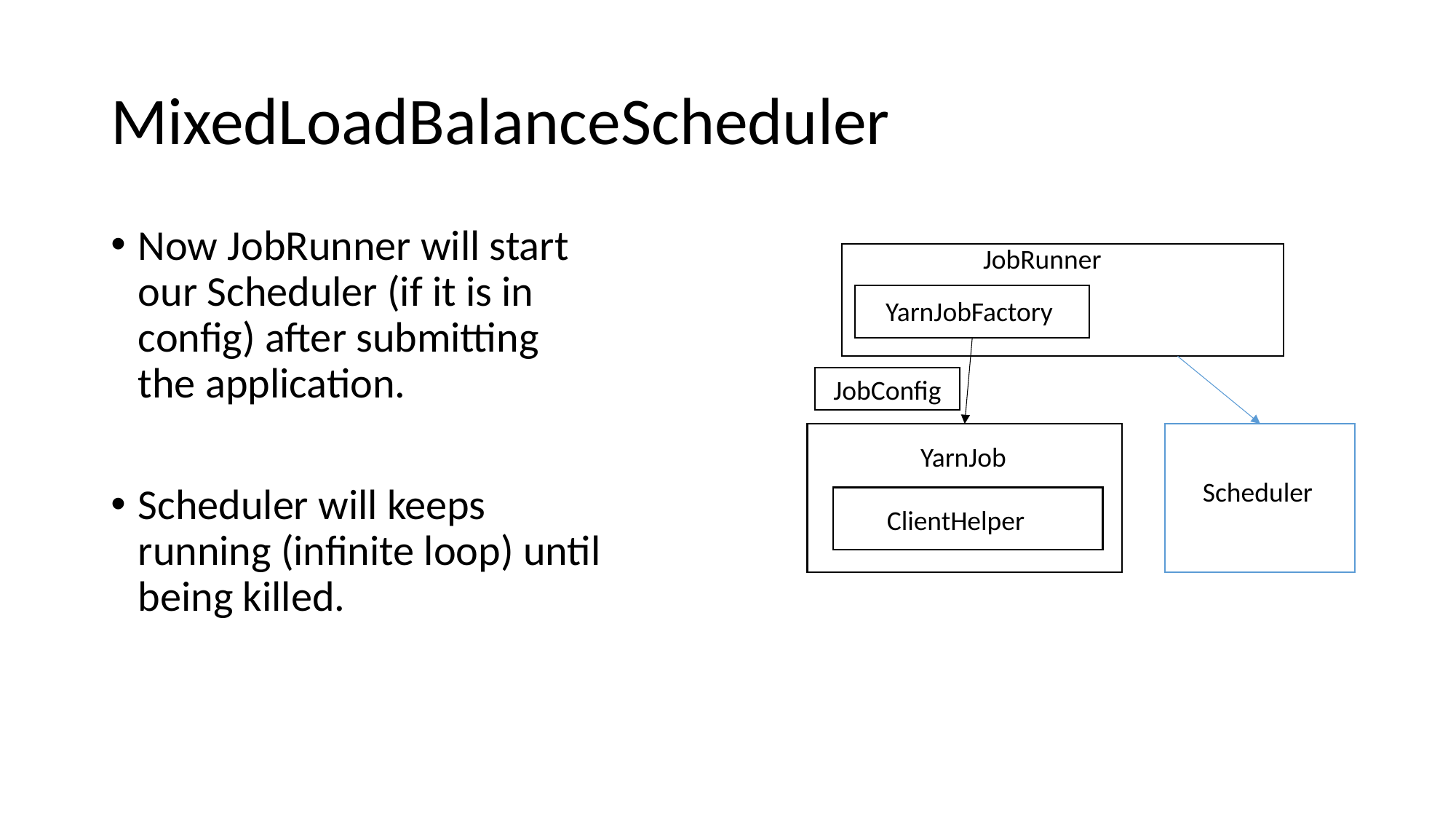

# MixedLoadBalanceScheduler
Now JobRunner will start our Scheduler (if it is in config) after submitting the application.

Scheduler will keeps running (infinite loop) until being killed.
JobRunner

YarnJobFactory
JobConfig

YarnJob
Scheduler

ClientHelper